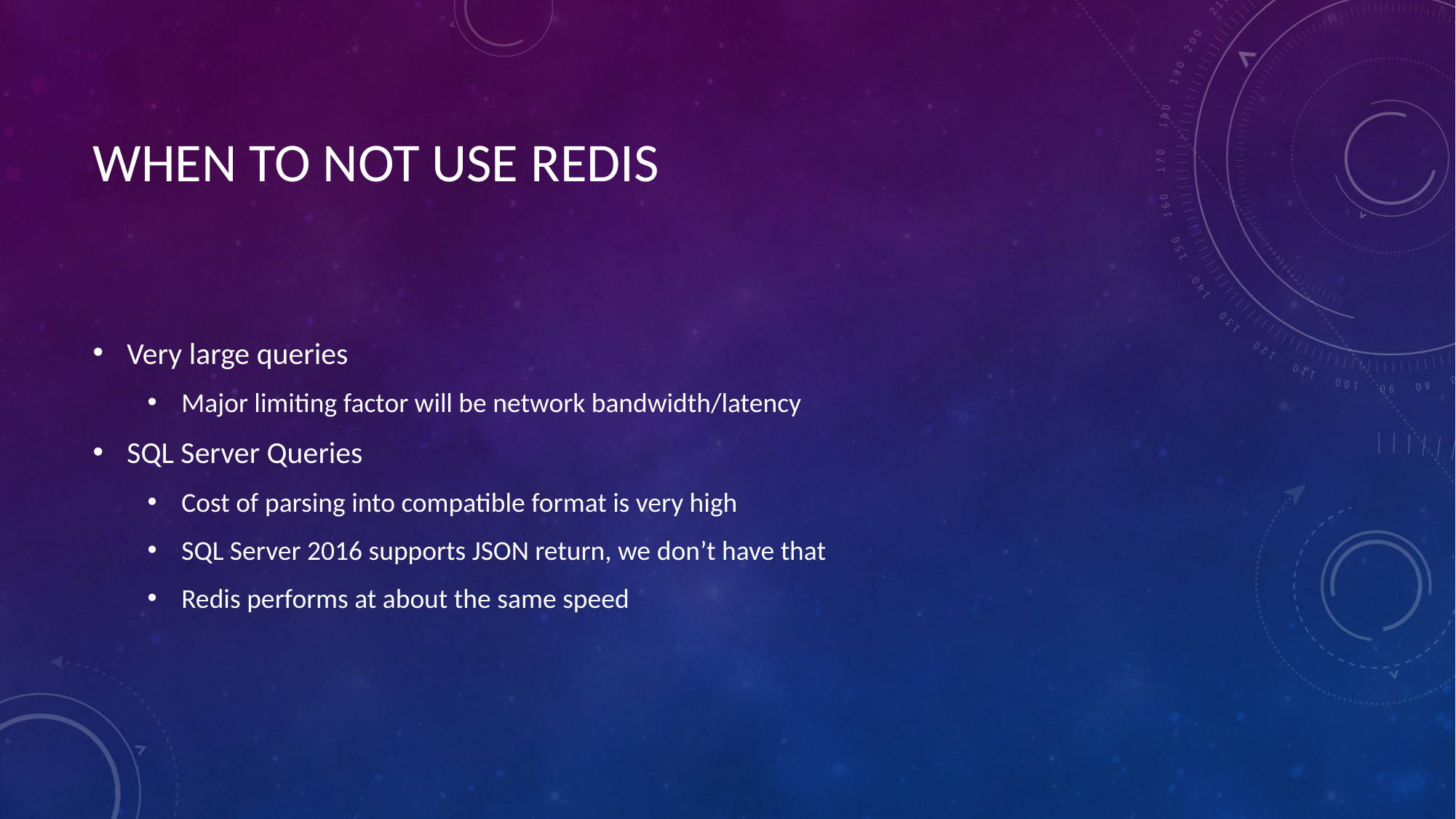

# When to not use Redis
Very large queries
Major limiting factor will be network bandwidth/latency
SQL Server Queries
Cost of parsing into compatible format is very high
SQL Server 2016 supports JSON return, we don’t have that
Redis performs at about the same speed